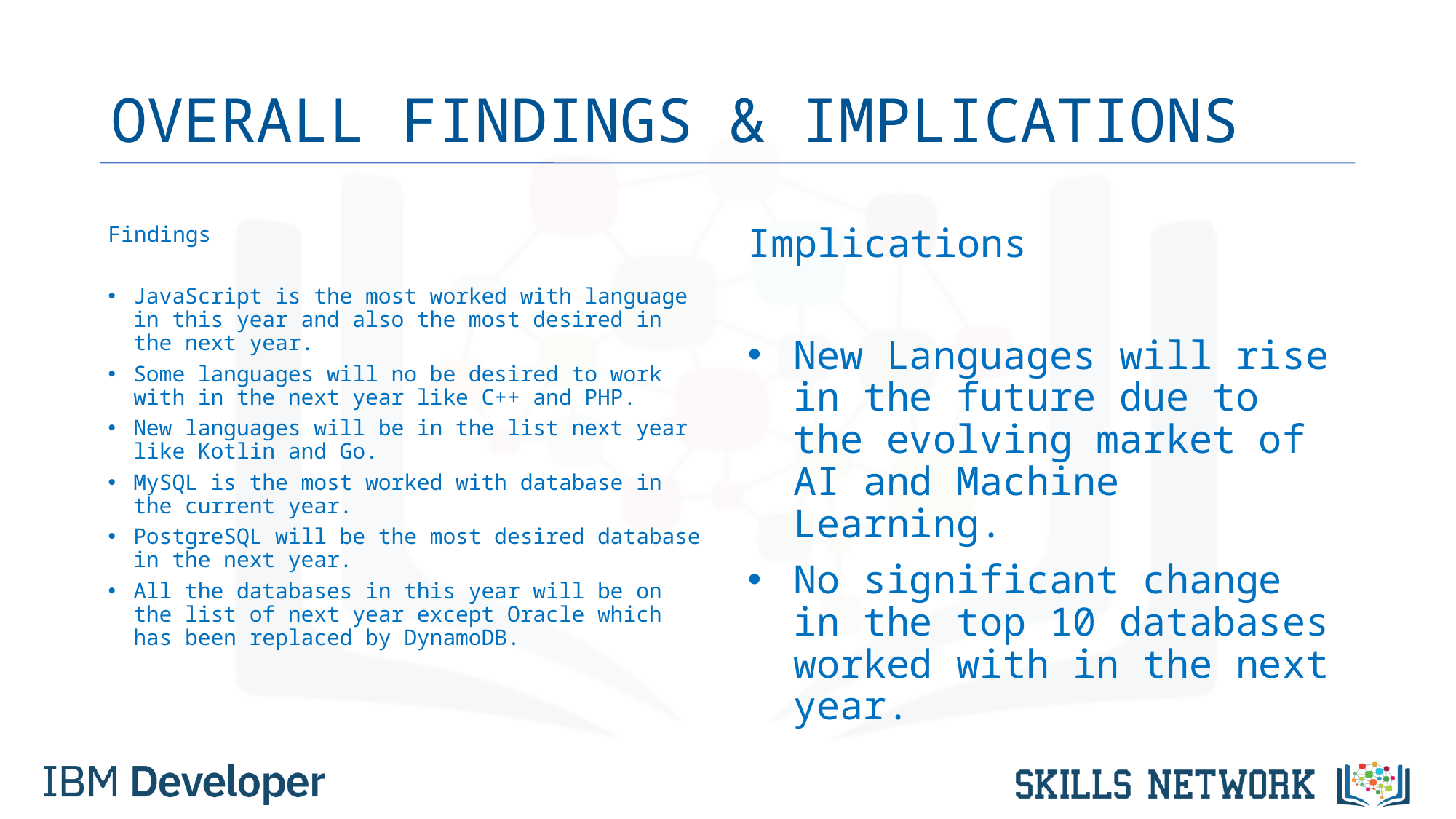

# OVERALL FINDINGS & IMPLICATIONS
Findings

JavaScript is the most worked with language in this year and also the most desired in the next year.
Some languages will no be desired to work with in the next year like C++ and PHP.
New languages will be in the list next year like Kotlin and Go.
MySQL is the most worked with database in the current year.
PostgreSQL will be the most desired database in the next year.
All the databases in this year will be on the list of next year except Oracle which has been replaced by DynamoDB.
Implications

New Languages will rise in the future due to the evolving market of AI and Machine Learning.
No significant change in the top 10 databases worked with in the next year.